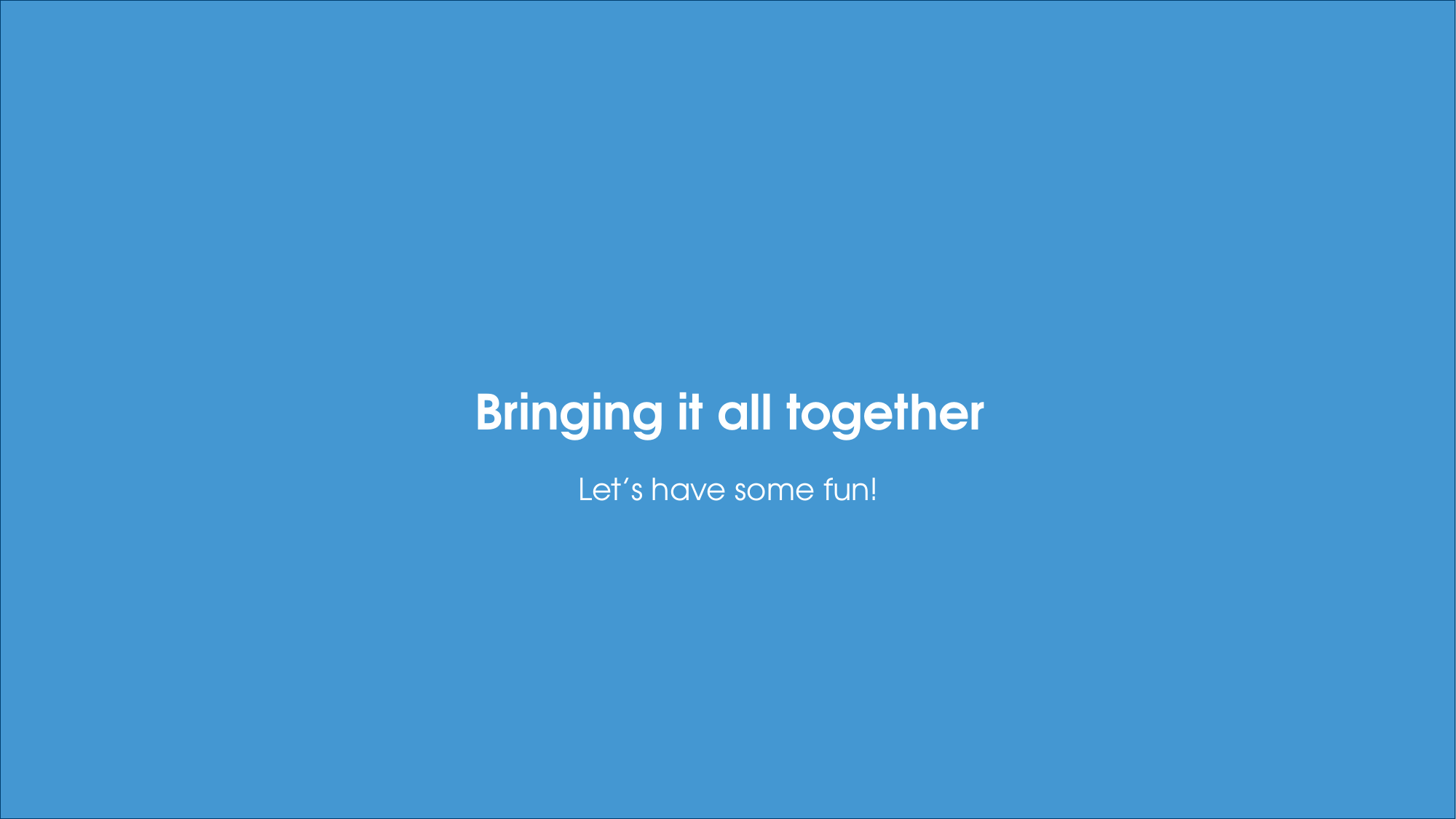

# Bringing it all together
Let’s have some fun!